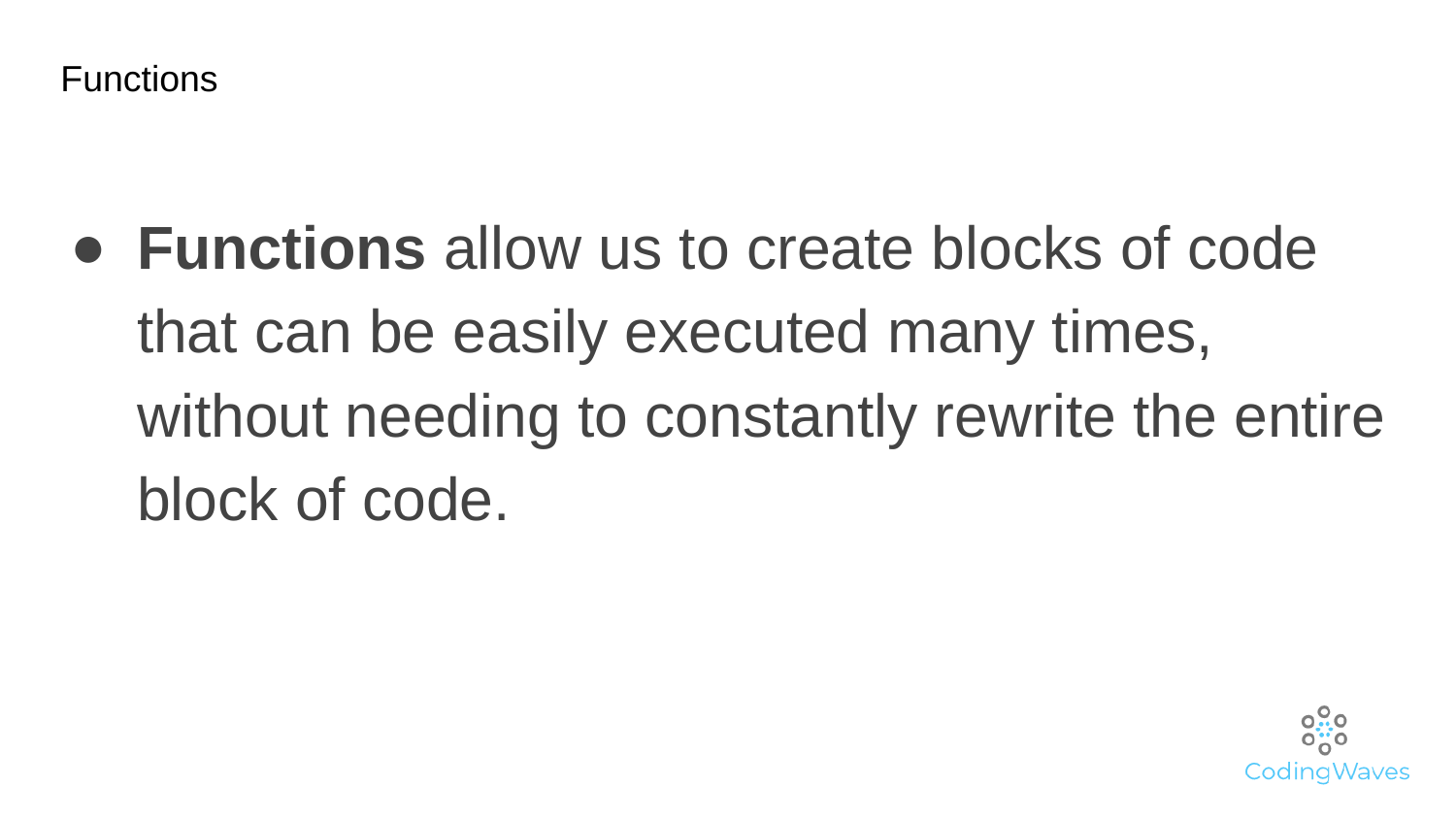

Functions
Functions allow us to create blocks of code that can be easily executed many times, without needing to constantly rewrite the entire block of code.